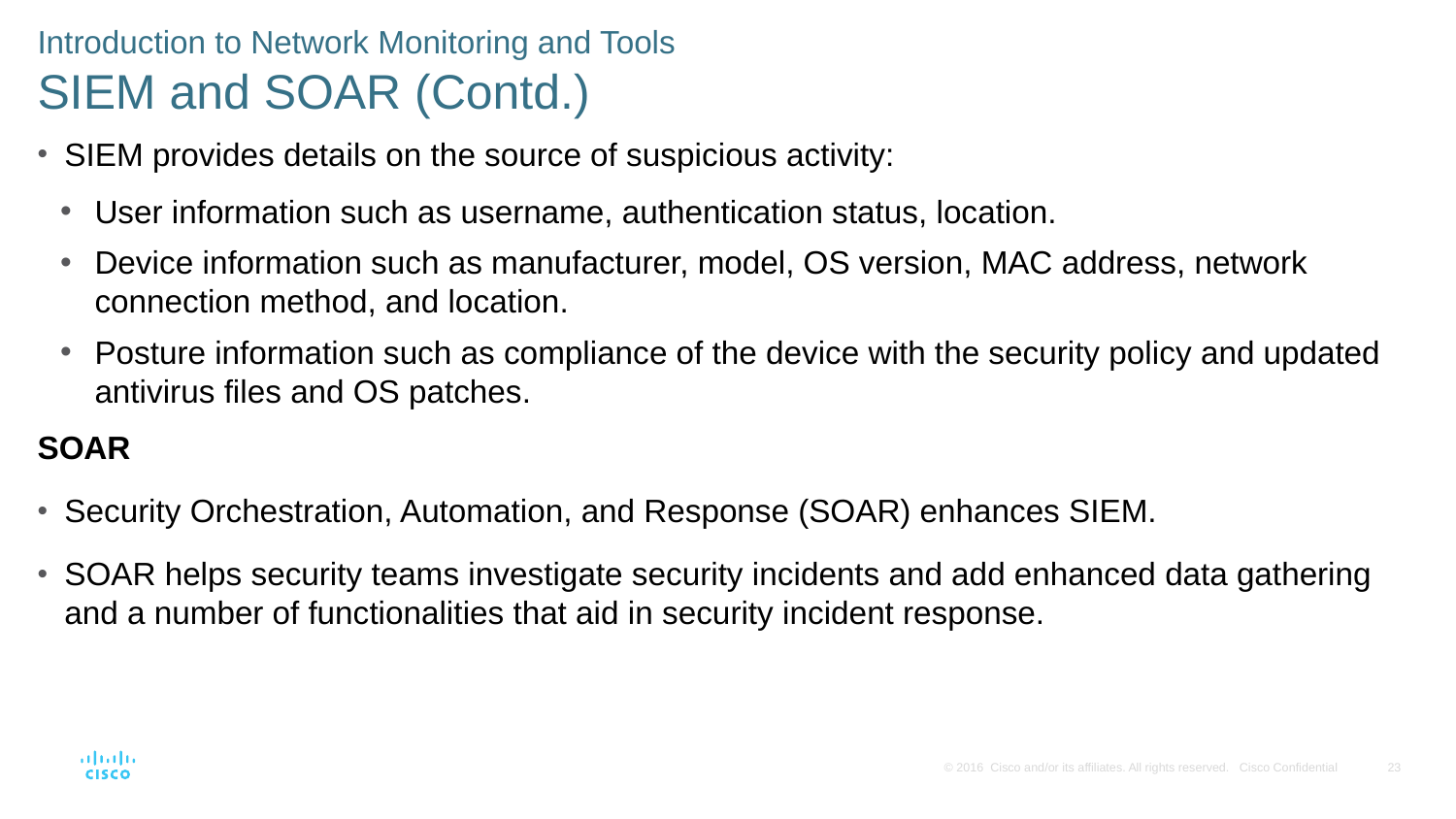

Introduction to Network Monitoring and Tools
SIEM and SOAR (Contd.)
SIEM provides details on the source of suspicious activity:
User information such as username, authentication status, location.
Device information such as manufacturer, model, OS version, MAC address, network connection method, and location.
Posture information such as compliance of the device with the security policy and updated antivirus files and OS patches.
SOAR
Security Orchestration, Automation, and Response (SOAR) enhances SIEM.
SOAR helps security teams investigate security incidents and add enhanced data gathering and a number of functionalities that aid in security incident response.